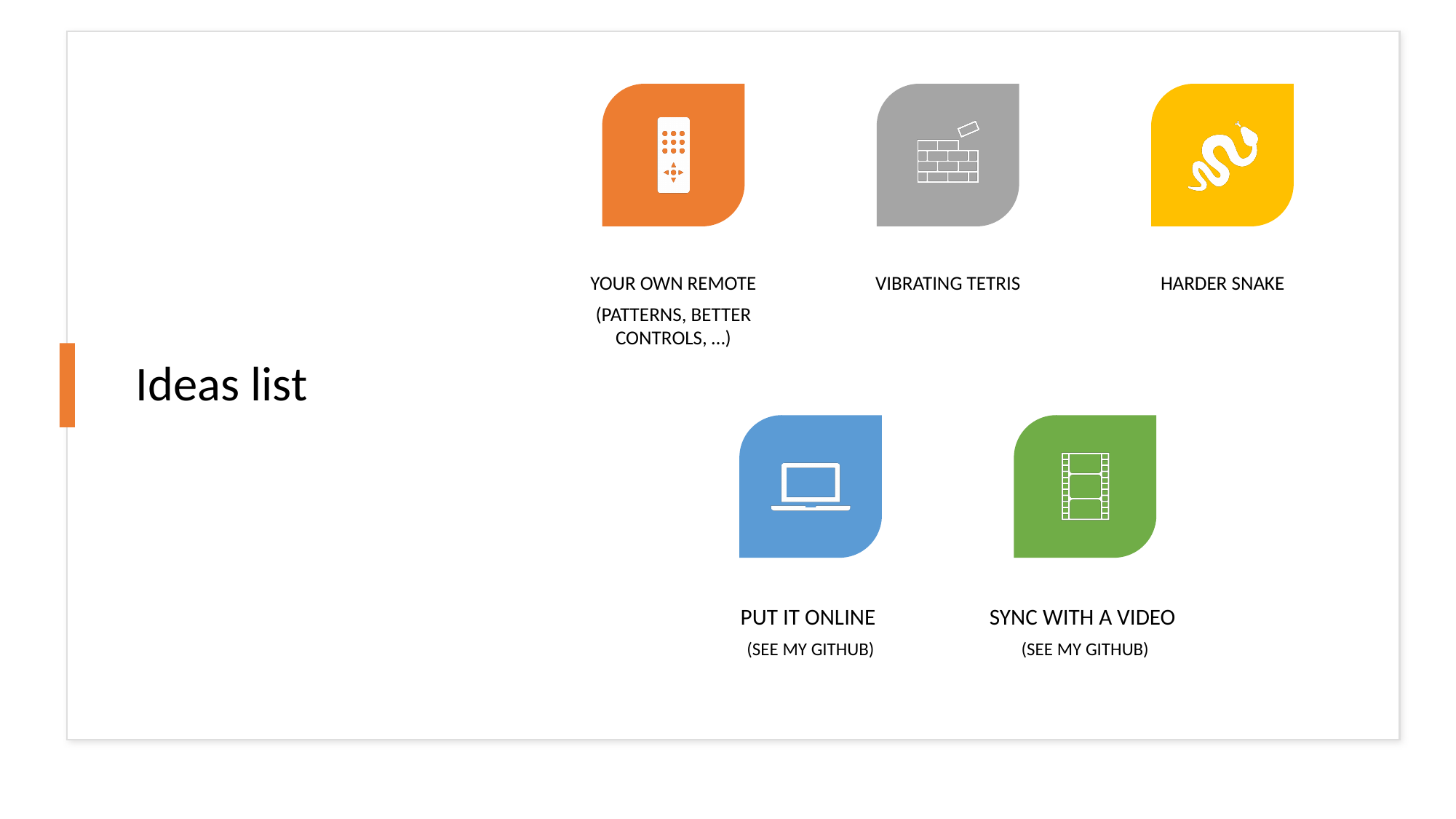

# Ideas list
Your own remote
(Patterns, better controls, …)
Vibrating tetris
Harder snake
Put it online
(see my github)
Sync with a video
(see my github)